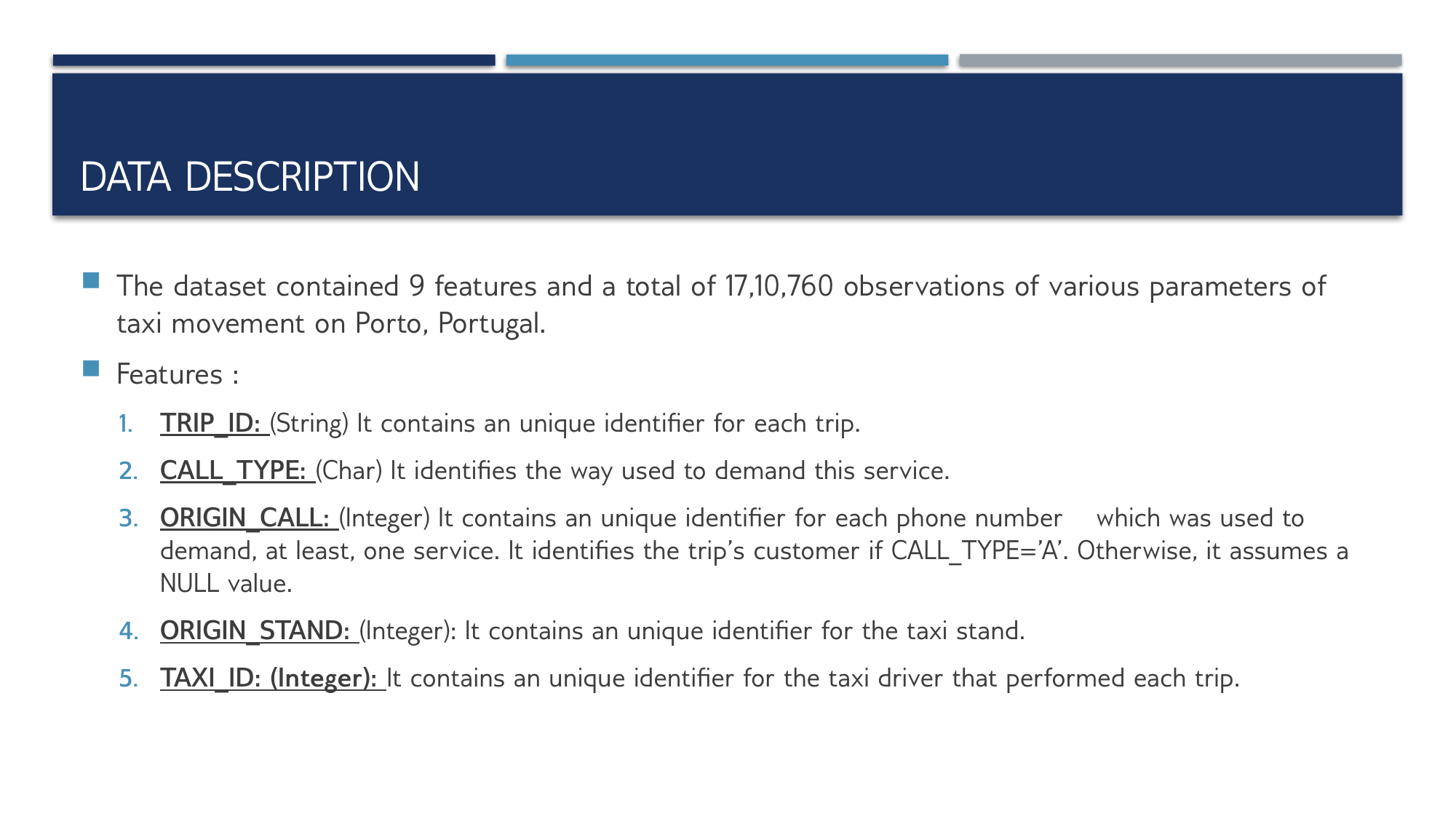

# Data Description
The dataset contained 9 features and a total of 17,10,760 observations of various parameters of taxi movement on Porto, Portugal.
Features :
TRIP_ID: (String) It contains an unique identifier for each trip.
CALL_TYPE: (Char) It identifies the way used to demand this service.
ORIGIN_CALL: (Integer) It contains an unique identifier for each phone number    which was used to demand, at least, one service. It identifies the trip’s customer if CALL_TYPE=’A’. Otherwise, it assumes a NULL value.
ORIGIN_STAND: (Integer): It contains an unique identifier for the taxi stand.
TAXI_ID: (Integer): It contains an unique identifier for the taxi driver that performed each trip.